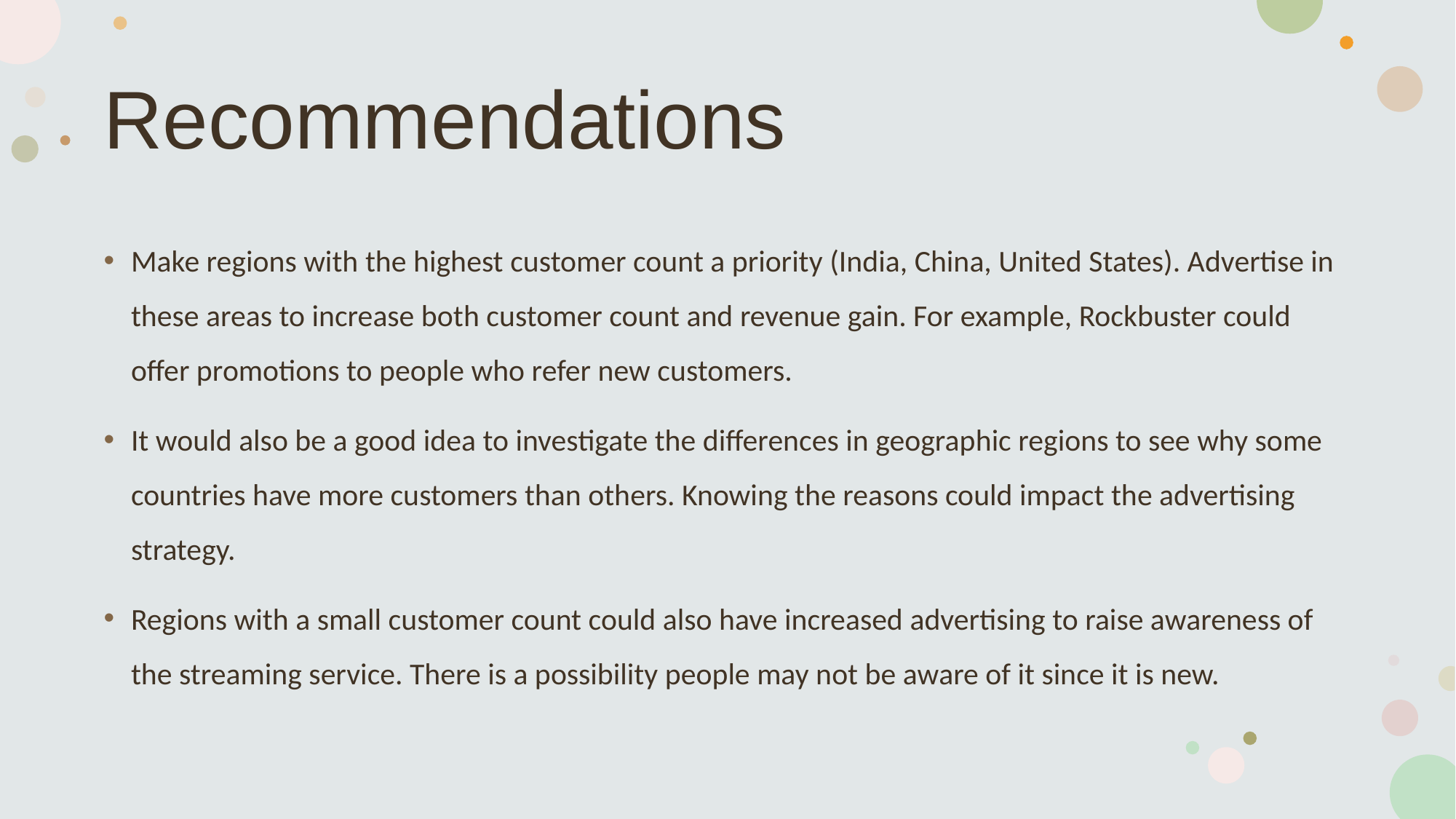

# Recommendations
Make regions with the highest customer count a priority (India, China, United States). Advertise in these areas to increase both customer count and revenue gain. For example, Rockbuster could offer promotions to people who refer new customers.
It would also be a good idea to investigate the differences in geographic regions to see why some countries have more customers than others. Knowing the reasons could impact the advertising strategy.
Regions with a small customer count could also have increased advertising to raise awareness of the streaming service. There is a possibility people may not be aware of it since it is new.